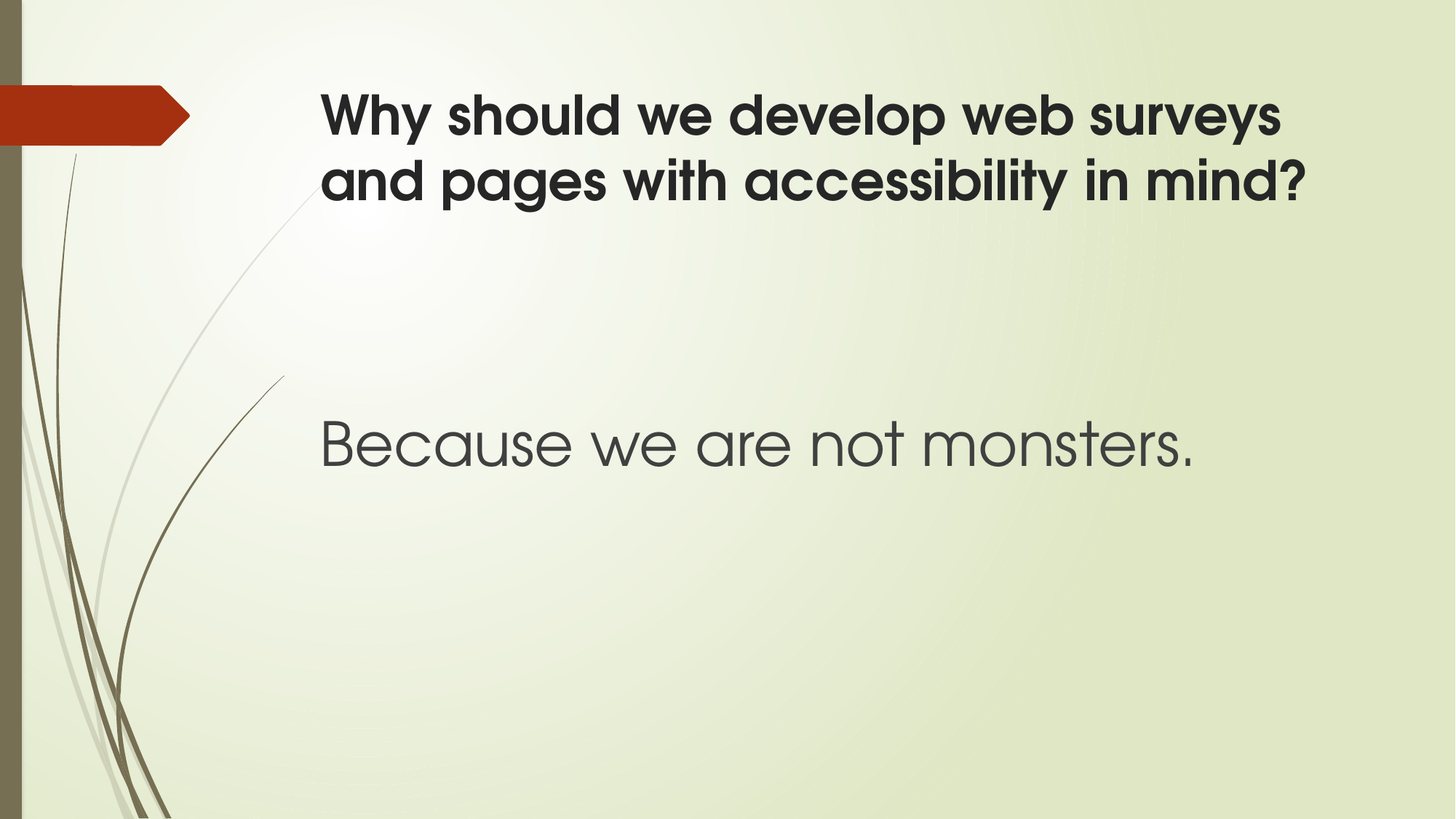

# Why should we develop web surveys and pages with accessibility in mind?
Because we are not monsters.